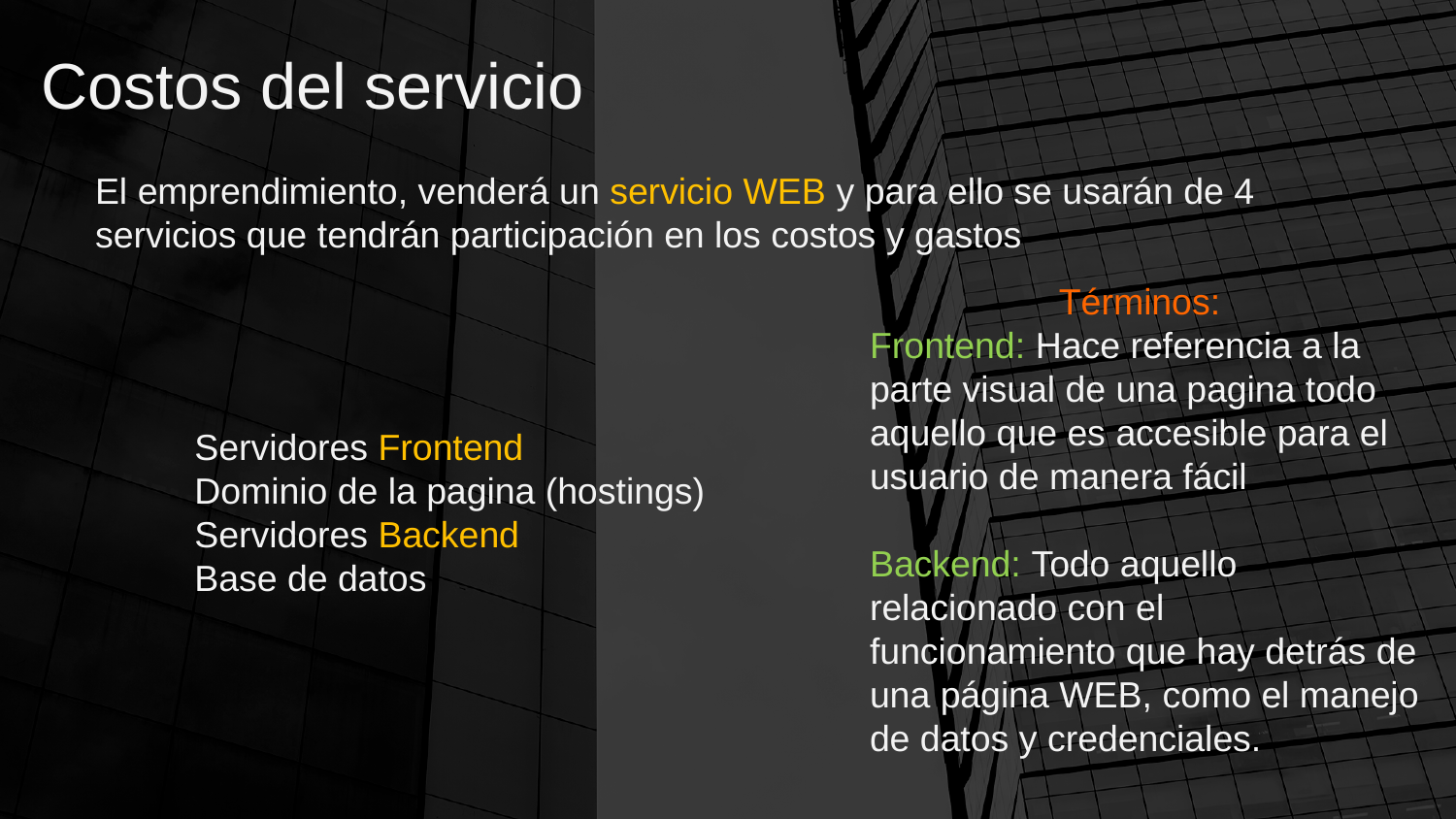

# Costos del servicio
El emprendimiento, venderá un servicio WEB y para ello se usarán de 4 servicios que tendrán participación en los costos y gastos
Términos:
Frontend: Hace referencia a la parte visual de una pagina todo aquello que es accesible para el usuario de manera fácil

Backend: Todo aquello relacionado con el funcionamiento que hay detrás de una página WEB, como el manejo de datos y credenciales.

Servidores Frontend
Dominio de la pagina (hostings)
Servidores Backend
Base de datos